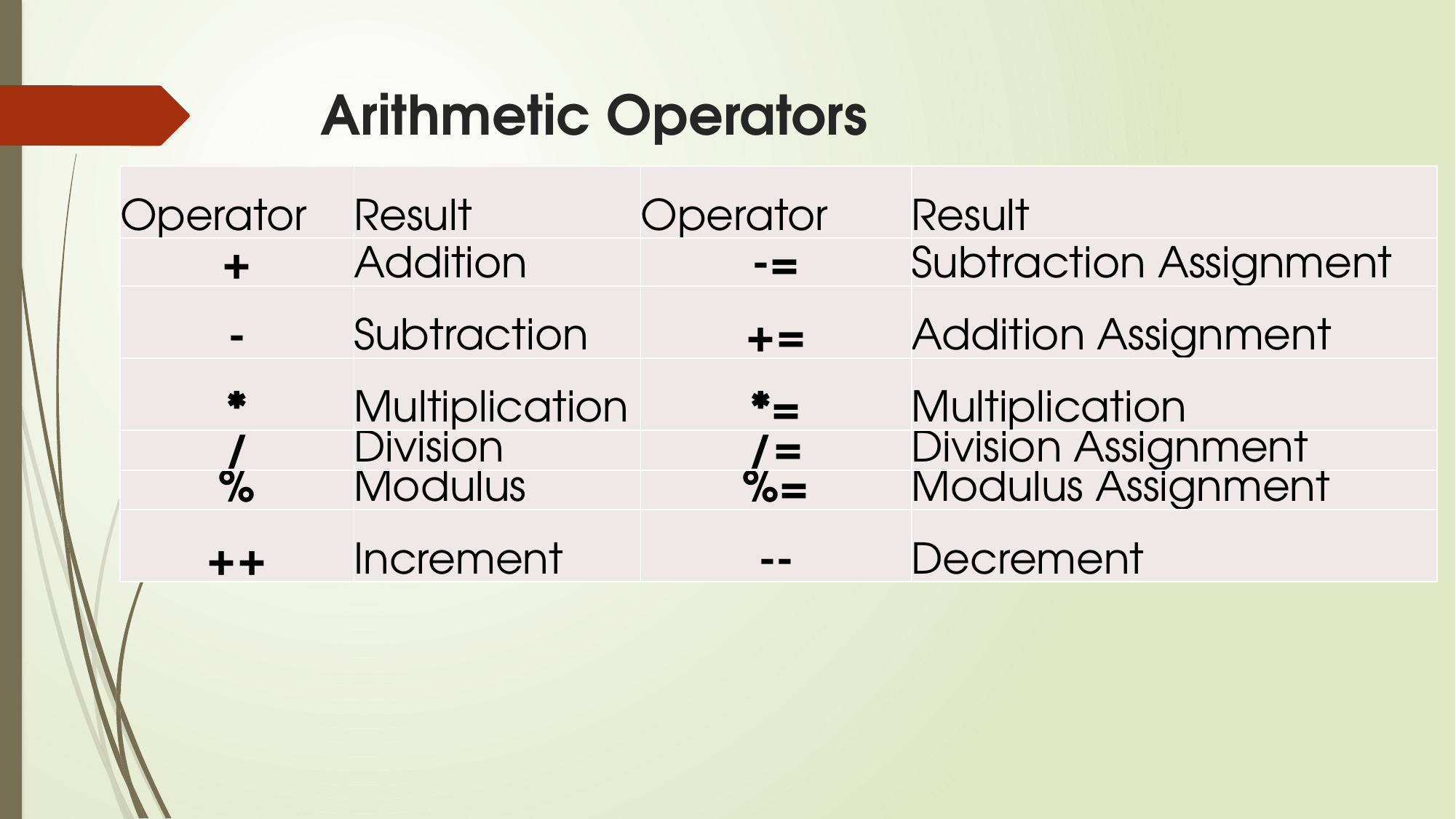

# Arithmetic Operators
| Operator | Result | Operator | Result |
| --- | --- | --- | --- |
| + | Addition | -= | Subtraction Assignment |
| - | Subtraction | += | Addition Assignment |
| \* | Multiplication | \*= | Multiplication |
| / | Division | /= | Division Assignment |
| % | Modulus | %= | Modulus Assignment |
| ++ | Increment | -- | Decrement |